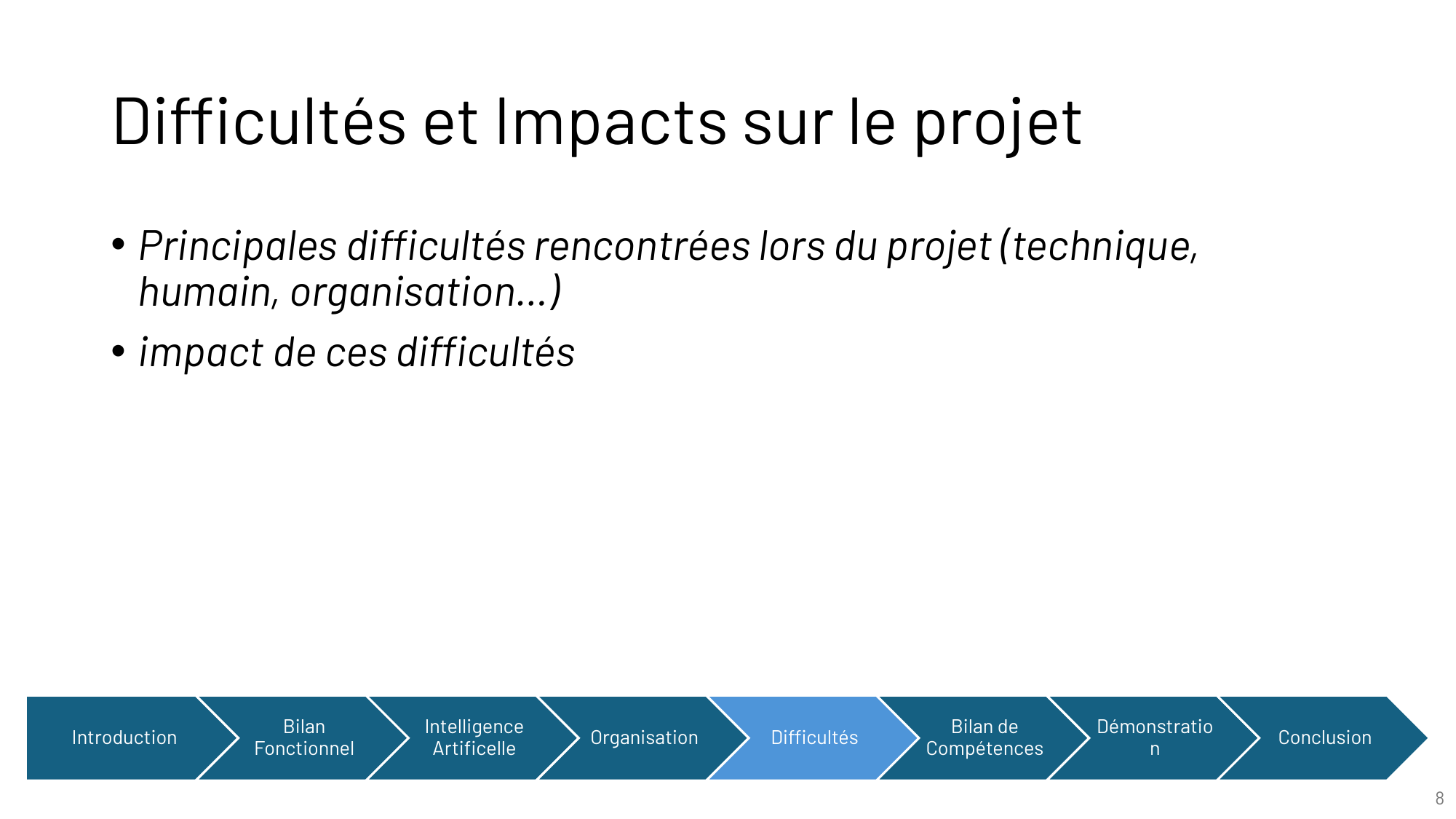

# Difficultés et Impacts sur le projet
Introduction
Bilan Fonctionnel
Intelligence Artificelle
Organisation
Difficultés
Bilan de Compétences
Démonstration
Conclusion
Principales difficultés rencontrées lors du projet (technique, humain, organisation…)
impact de ces difficultés

8